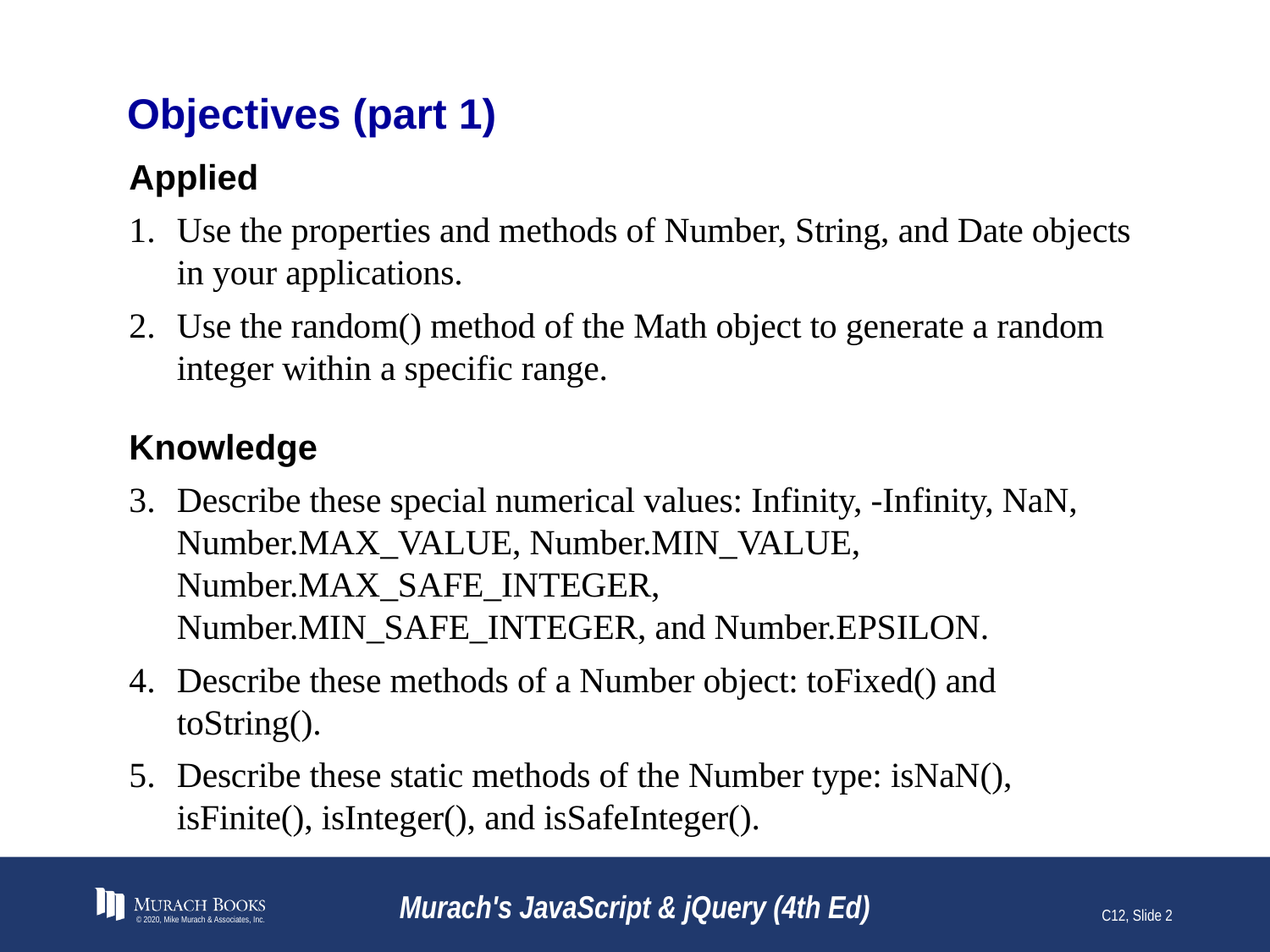

# Objectives (part 1)
Applied
Use the properties and methods of Number, String, and Date objects in your applications.
Use the random() method of the Math object to generate a random integer within a specific range.
Knowledge
Describe these special numerical values: Infinity, -Infinity, NaN, Number.MAX_VALUE, Number.MIN_VALUE, Number.MAX_SAFE_INTEGER, Number.MIN_SAFE_INTEGER, and Number.EPSILON.
Describe these methods of a Number object: toFixed() and toString().
Describe these static methods of the Number type: isNaN(), isFinite(), isInteger(), and isSafeInteger().

© 2020, Mike Murach & Associates, Inc.
Murach's JavaScript & jQuery (4th Ed)

C12, Slide 2